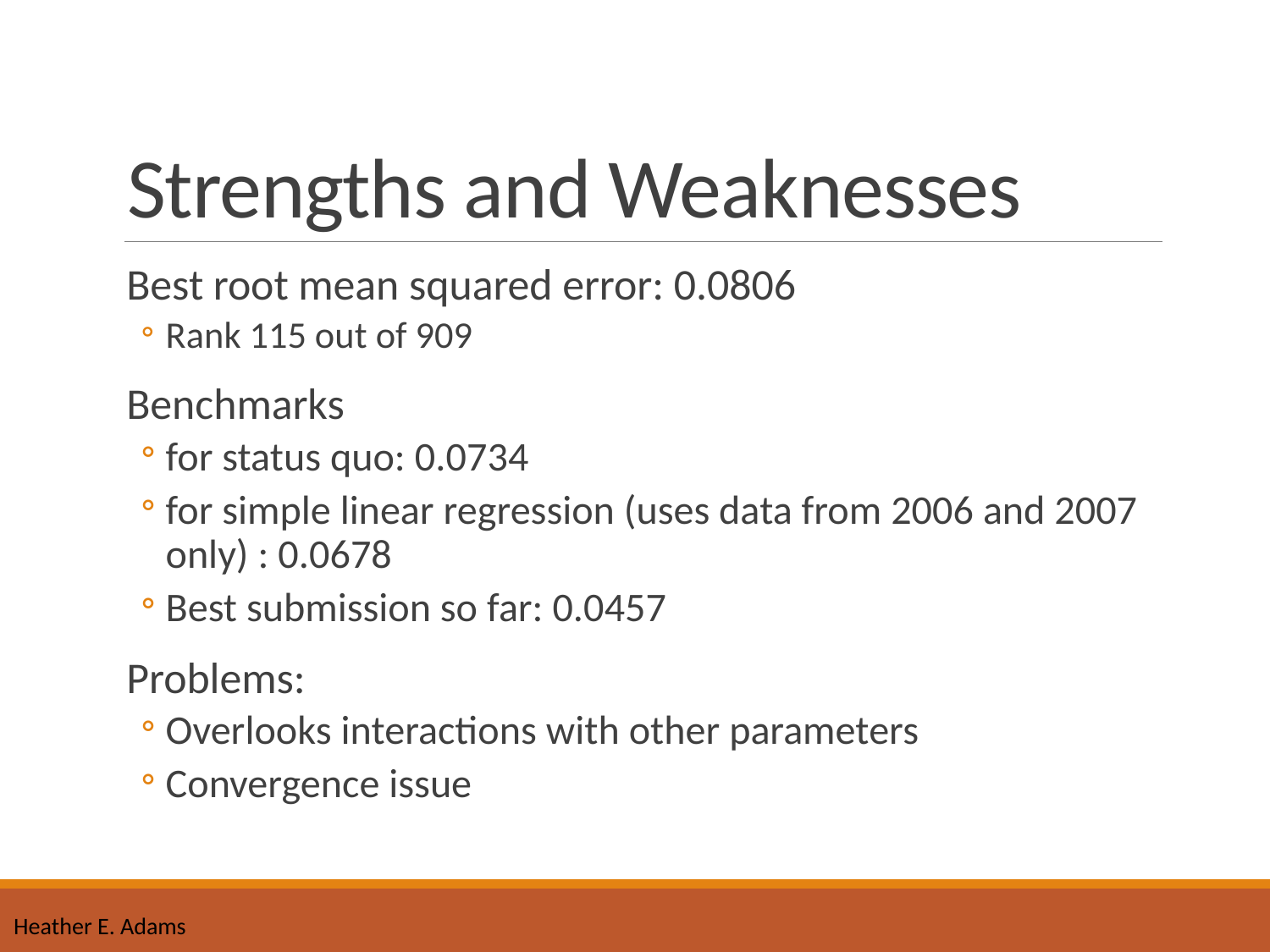

# Strengths and Weaknesses
Best root mean squared error: 0.0806
Rank 115 out of 909
Benchmarks
for status quo: 0.0734
for simple linear regression (uses data from 2006 and 2007 only) : 0.0678
Best submission so far: 0.0457
Problems:
Overlooks interactions with other parameters
Convergence issue
Heather E. Adams